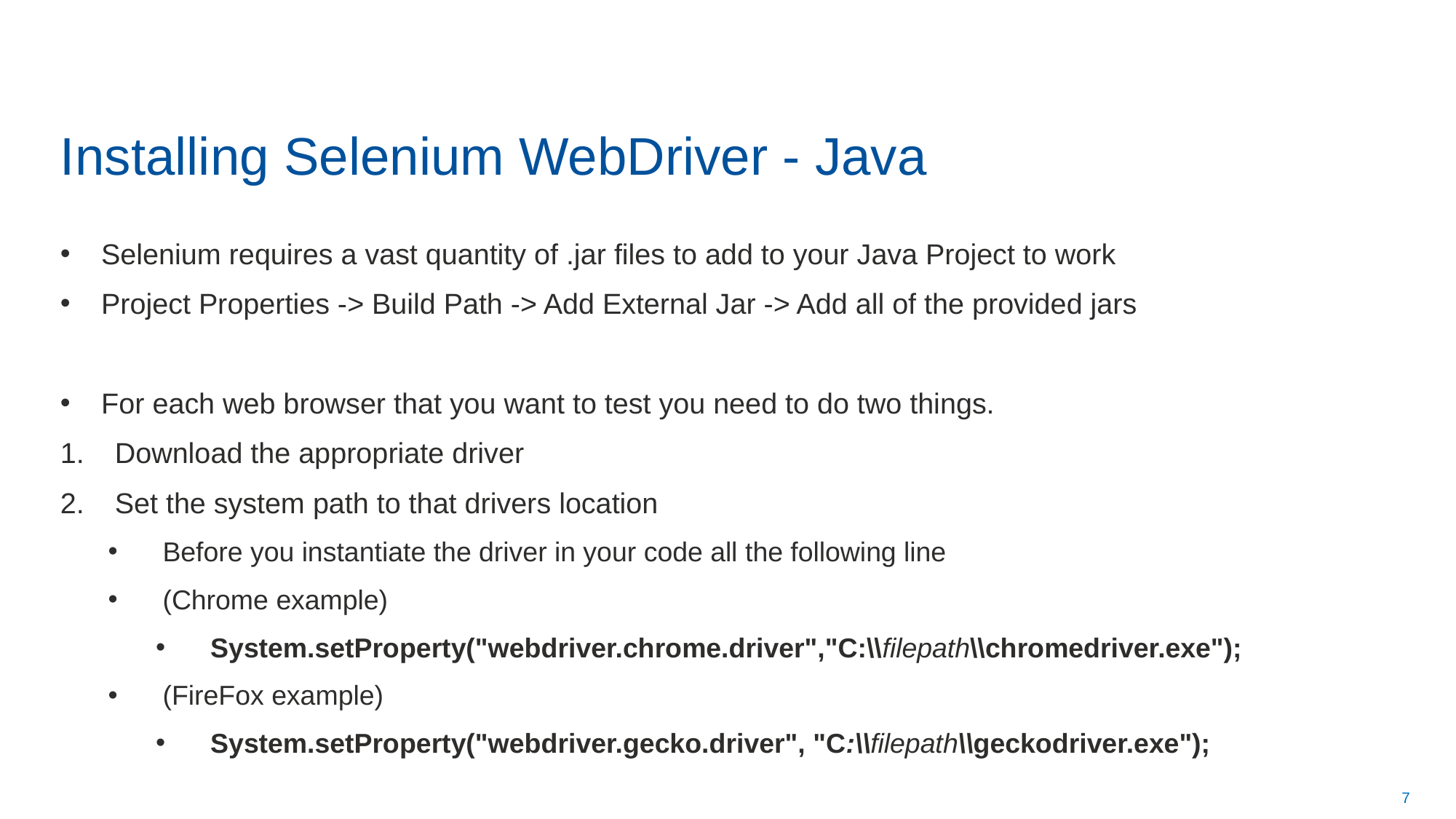

# Installing Selenium WebDriver - Java
Selenium requires a vast quantity of .jar files to add to your Java Project to work
Project Properties -> Build Path -> Add External Jar -> Add all of the provided jars

For each web browser that you want to test you need to do two things.
Download the appropriate driver
Set the system path to that drivers location
Before you instantiate the driver in your code all the following line
(Chrome example)
System.setProperty("webdriver.chrome.driver","C:\\filepath\\chromedriver.exe");
(FireFox example)
System.setProperty("webdriver.gecko.driver", "C:\\filepath\\geckodriver.exe");